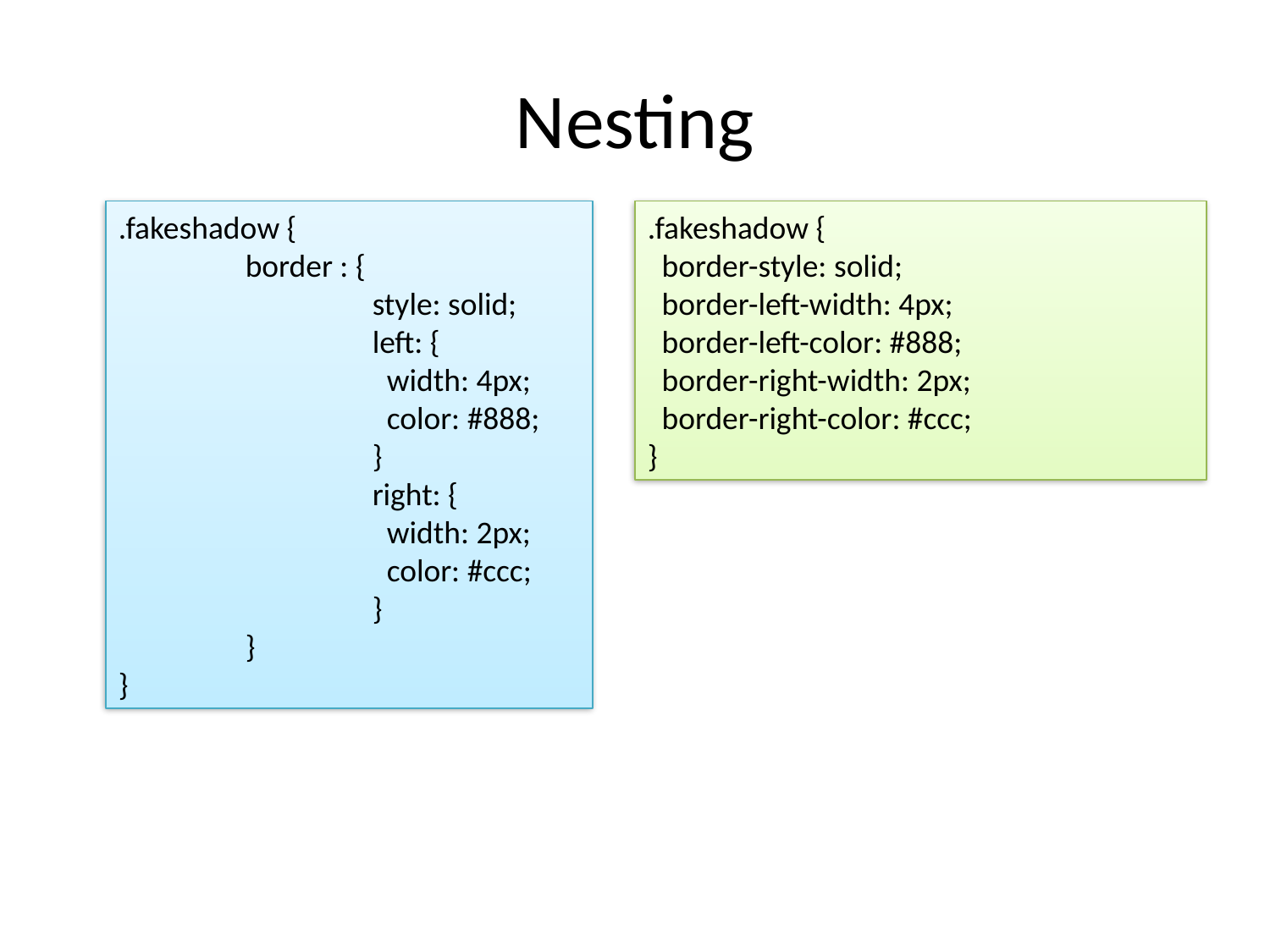

# Nesting
.fakeshadow {
	border : {
		style: solid;
		left: {
		  width: 4px;
		  color: #888;
		}
		right: {
		  width: 2px;
		  color: #ccc;
		}
	}
}
.fakeshadow {
  border-style: solid;
  border-left-width: 4px;
  border-left-color: #888;
  border-right-width: 2px;
  border-right-color: #ccc;
}